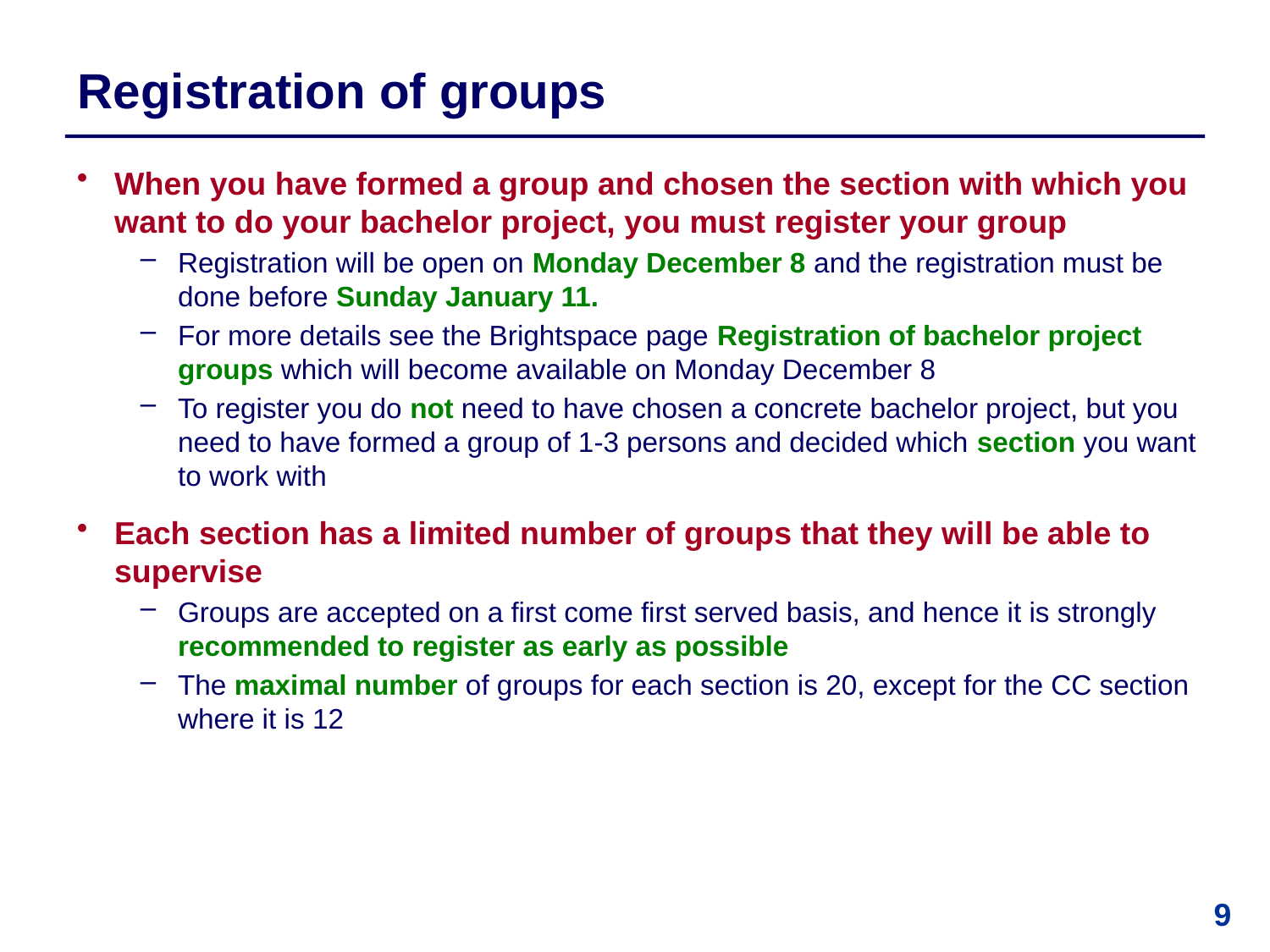

# Registration of groups
When you have formed a group and chosen the section with which you want to do your bachelor project, you must register your group
Registration will be open on Monday December 8 and the registration must be done before Sunday January 11.
For more details see the Brightspace page Registration of bachelor project groups which will become available on Monday December 8
To register you do not need to have chosen a concrete bachelor project, but you need to have formed a group of 1-3 persons and decided which section you want to work with
Each section has a limited number of groups that they will be able to supervise
Groups are accepted on a first come first served basis, and hence it is strongly recommended to register as early as possible
The maximal number of groups for each section is 20, except for the CC section where it is 12
9